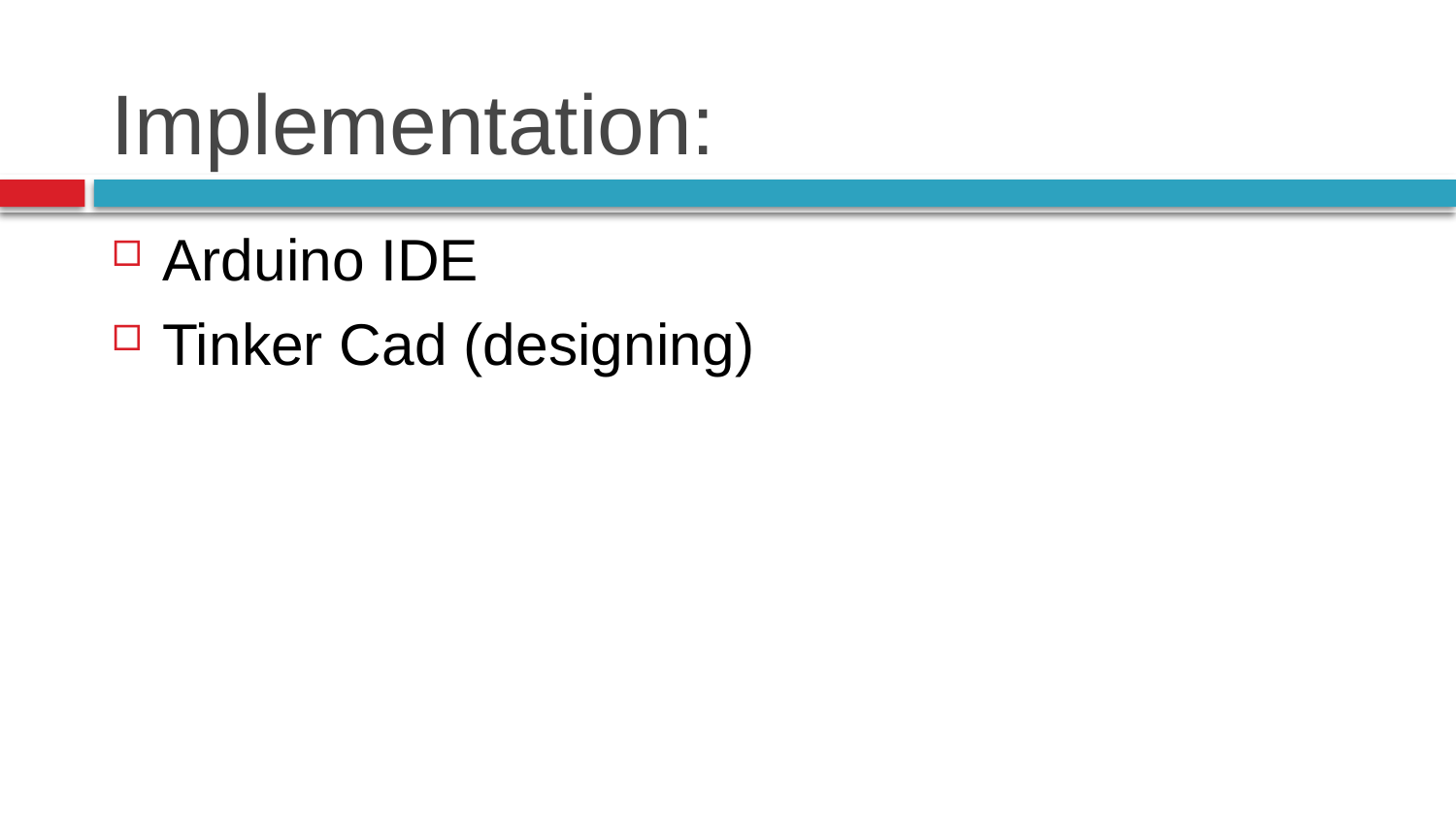

# Implementation:
Arduino IDE
Tinker Cad (designing)